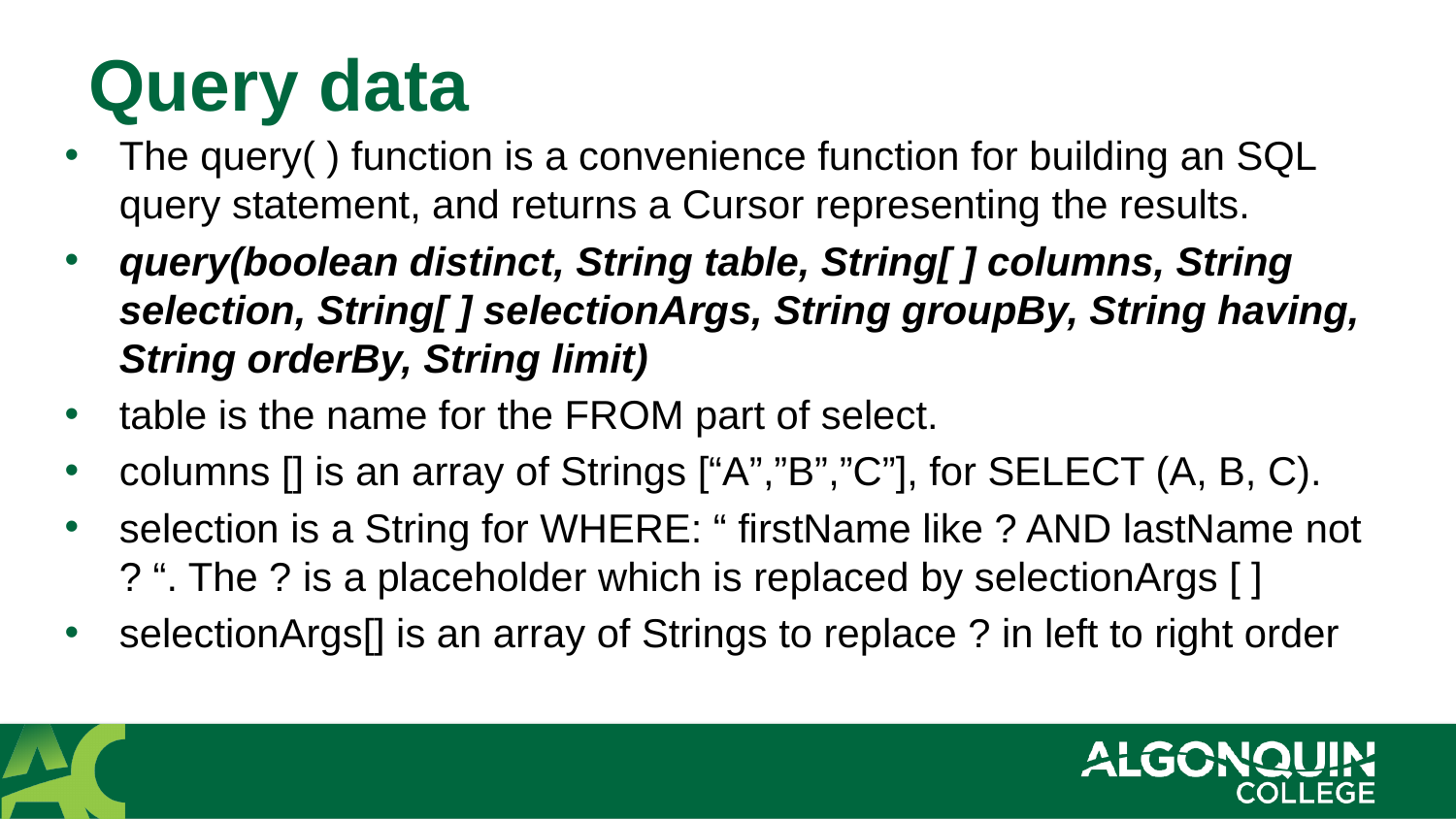

# Query data
The query( ) function is a convenience function for building an SQL query statement, and returns a Cursor representing the results.
query(boolean distinct, String table, String[ ] columns, String selection, String[ ] selectionArgs, String groupBy, String having, String orderBy, String limit)
table is the name for the FROM part of select.
columns [] is an array of Strings [“A”,”B”,”C”], for SELECT (A, B, C).
selection is a String for WHERE: “ firstName like ? AND lastName not ? “. The ? is a placeholder which is replaced by selectionArgs [ ]
selectionArgs[] is an array of Strings to replace ? in left to right order